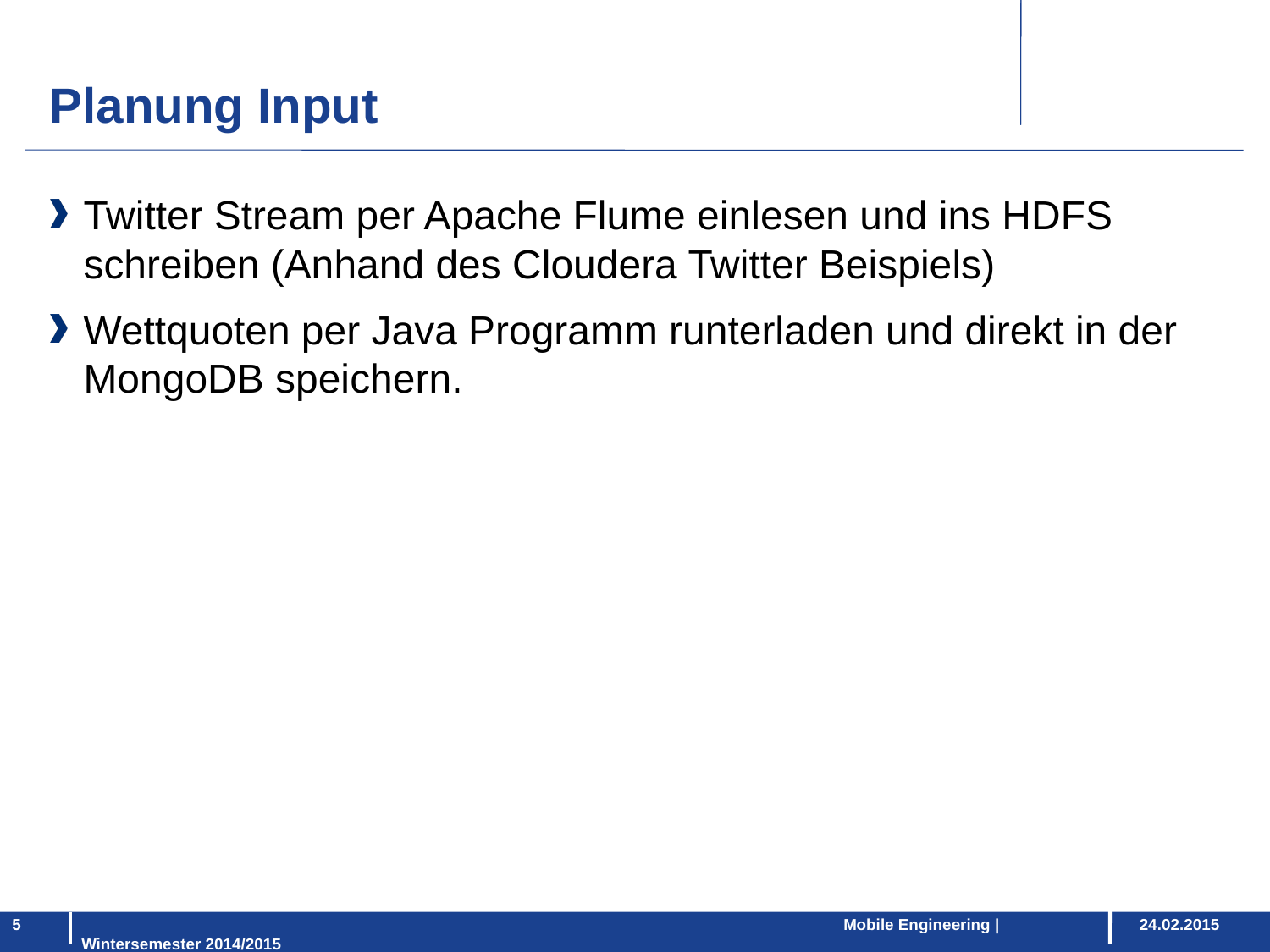

Planung Input
Twitter Stream per Apache Flume einlesen und ins HDFS schreiben (Anhand des Cloudera Twitter Beispiels)
Wettquoten per Java Programm runterladen und direkt in der MongoDB speichern.

						Mobile Engineering | Wintersemester 2014/2015
5
24.02.2015